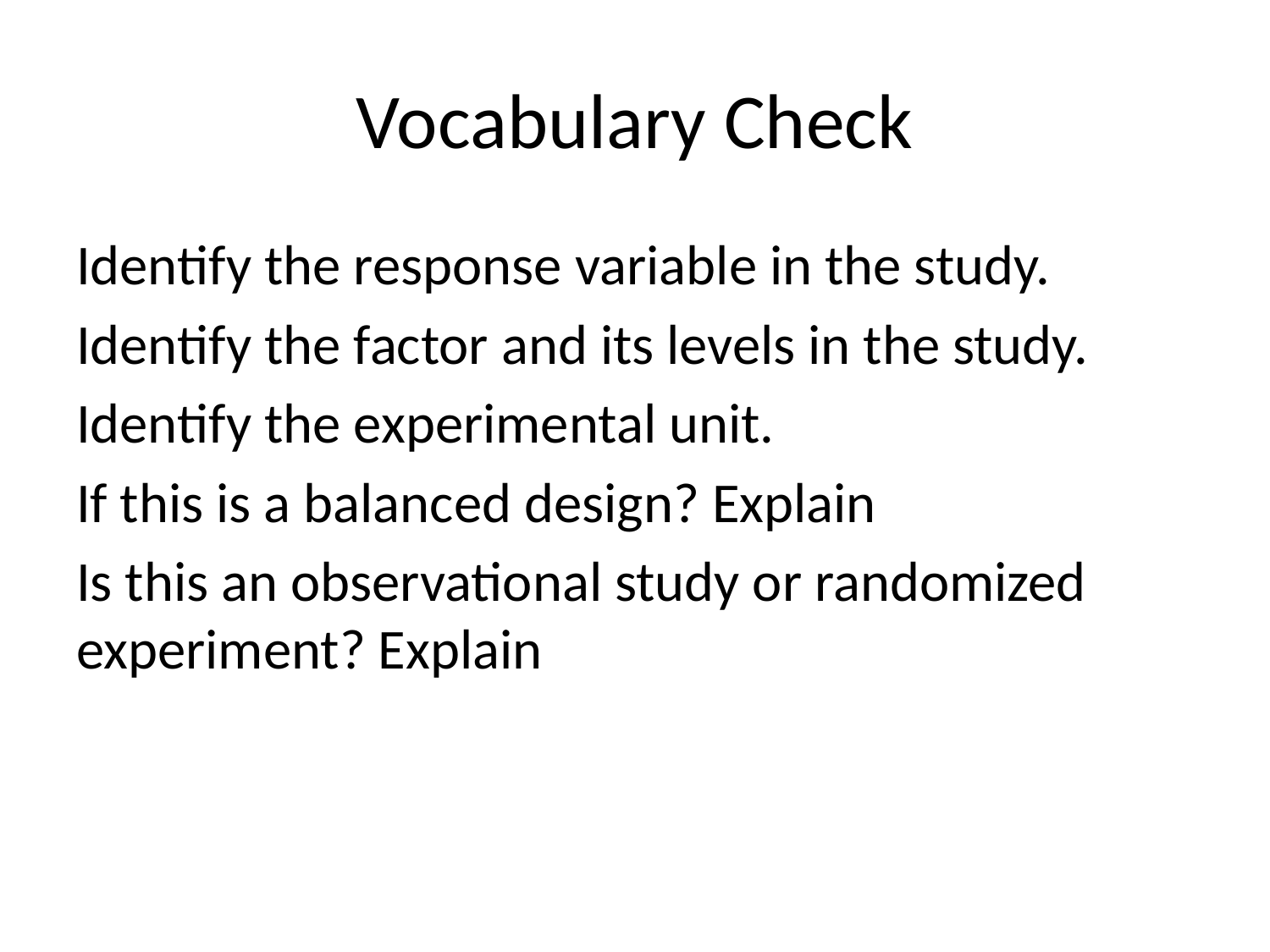

# Vocabulary Check
Identify the response variable in the study.
Identify the factor and its levels in the study.
Identify the experimental unit.
If this is a balanced design? Explain
Is this an observational study or randomized experiment? Explain